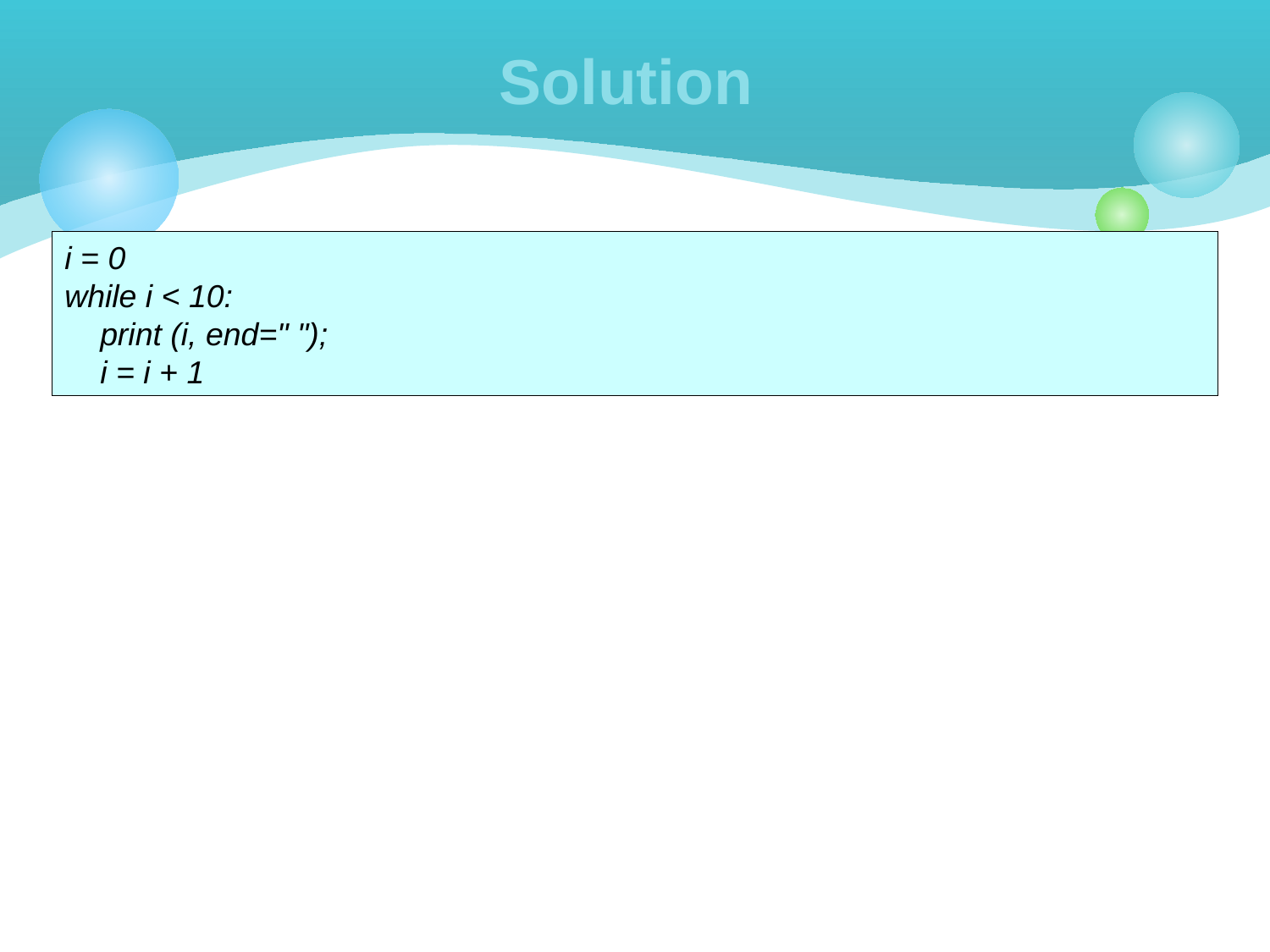

# Solution
i = 0
while i < 10:
    print (i, end=" ");
    i = i + 1